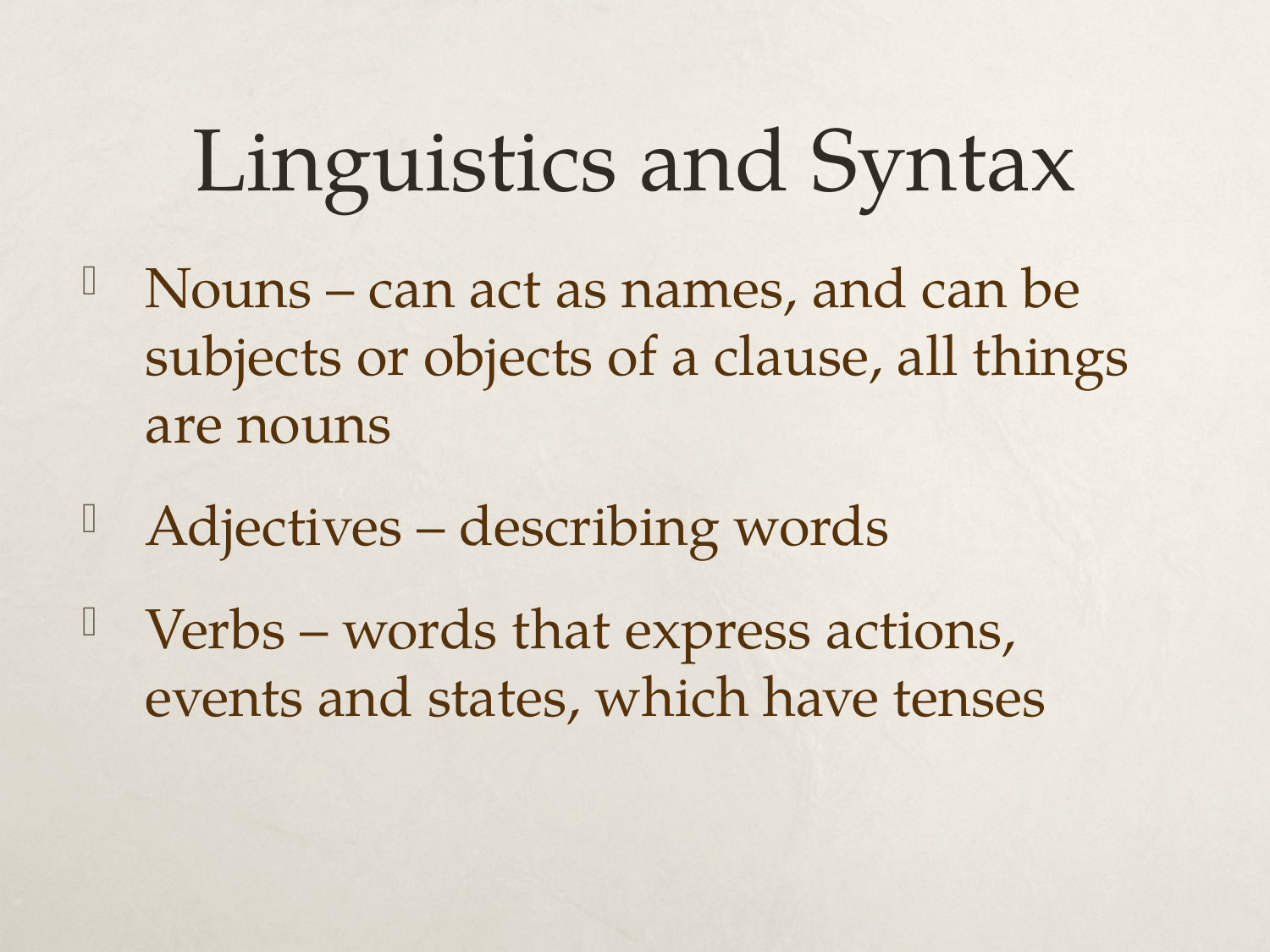

# Linguistics and Syntax
Nouns – can act as names, and can be subjects or objects of a clause, all things are nouns
Adjectives – describing words
Verbs – words that express actions, events and states, which have tenses